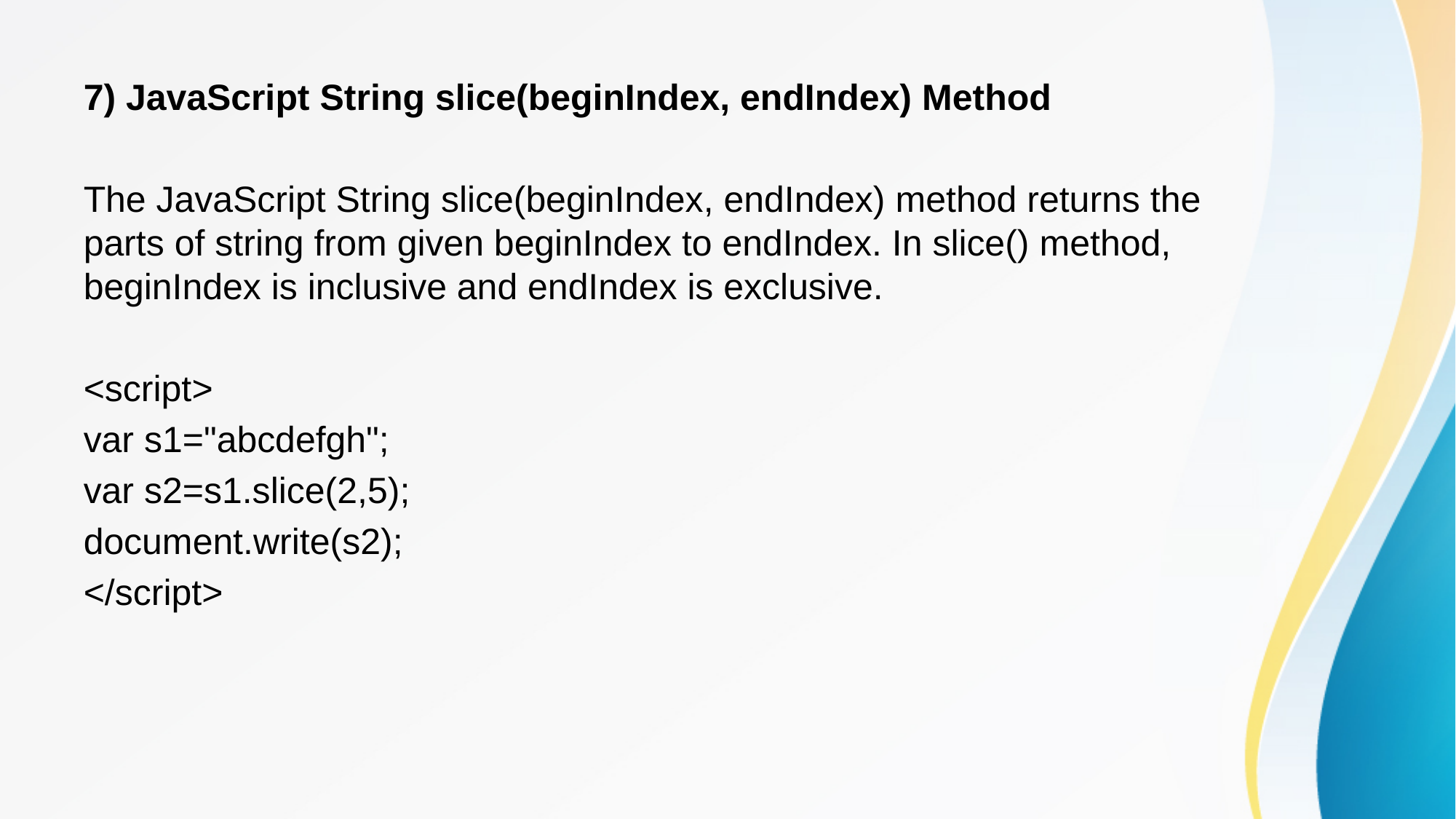

7) JavaScript String slice(beginIndex, endIndex) Method

The JavaScript String slice(beginIndex, endIndex) method returns the parts of string from given beginIndex to endIndex. In slice() method, beginIndex is inclusive and endIndex is exclusive.

<script>
var s1="abcdefgh";
var s2=s1.slice(2,5);
document.write(s2);
</script>